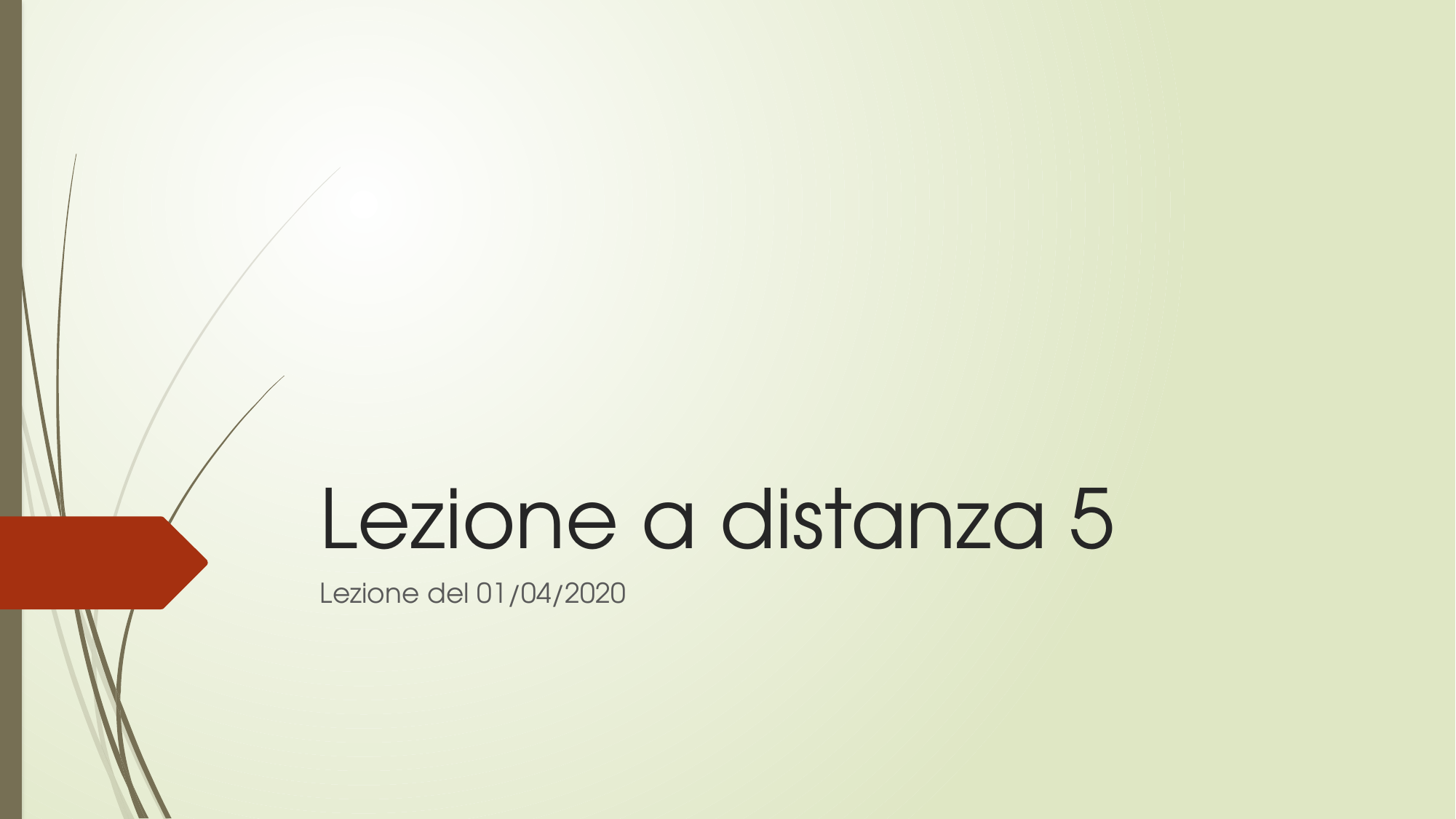

# Lezione a distanza 5
Lezione del 01/04/2020